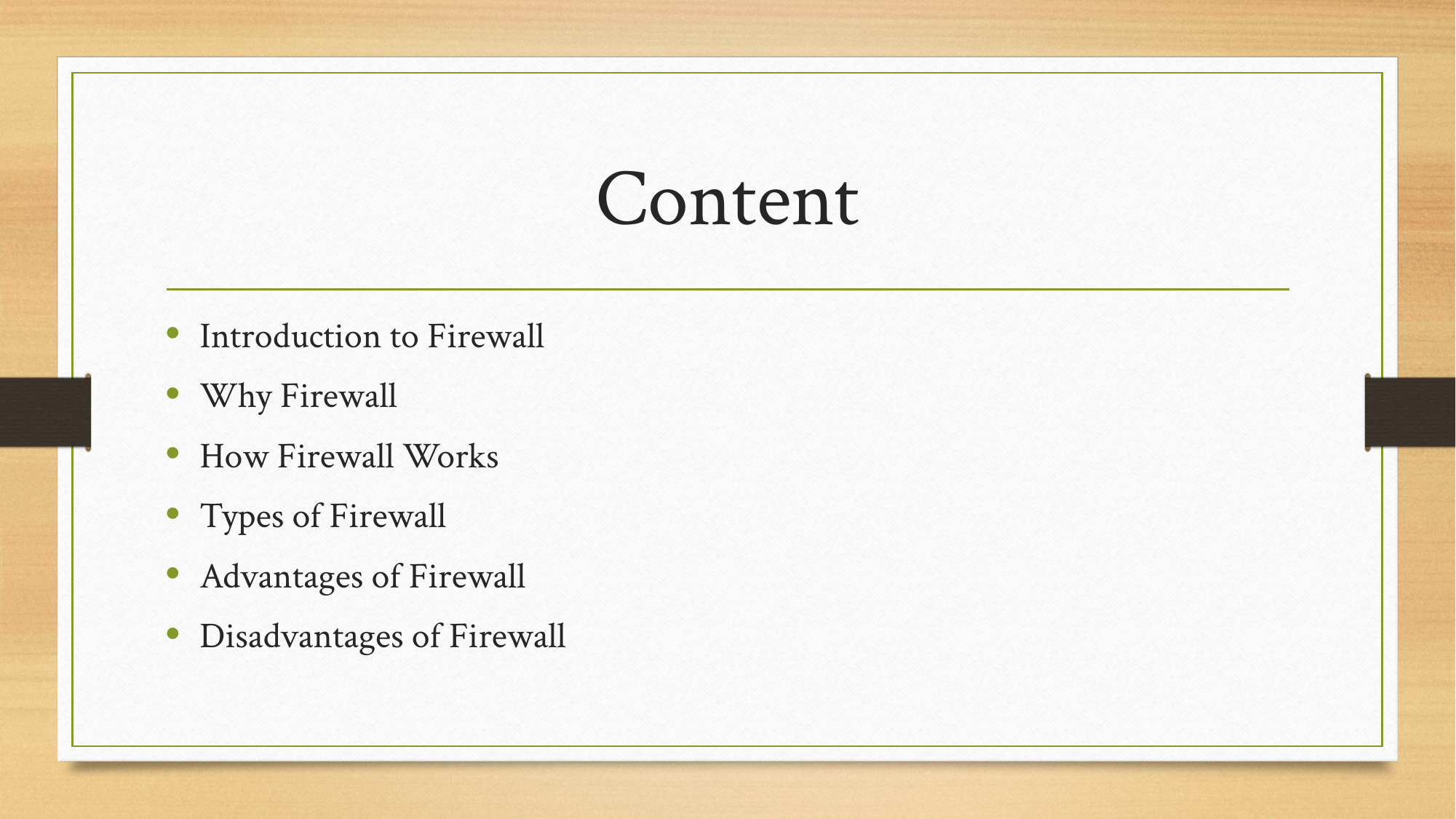

# Content
Introduction to Firewall
Why Firewall
How Firewall Works
Types of Firewall
Advantages of Firewall
Disadvantages of Firewall